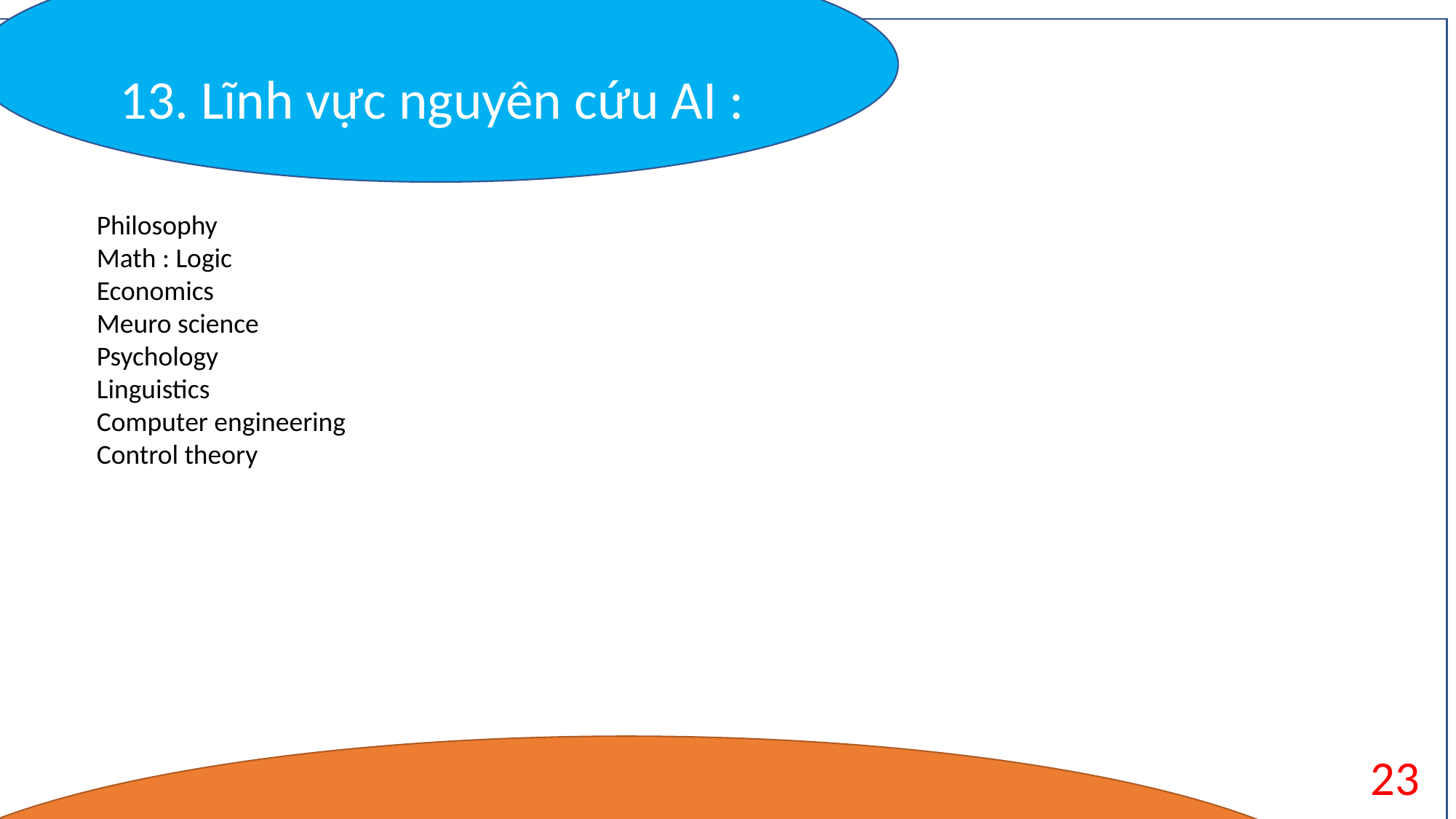

13. Lĩnh vực nguyên cứu AI :

Philosophy
Math : Logic
Economics
Meuro science
Psychology
Linguistics
Computer engineering
Control theory

23